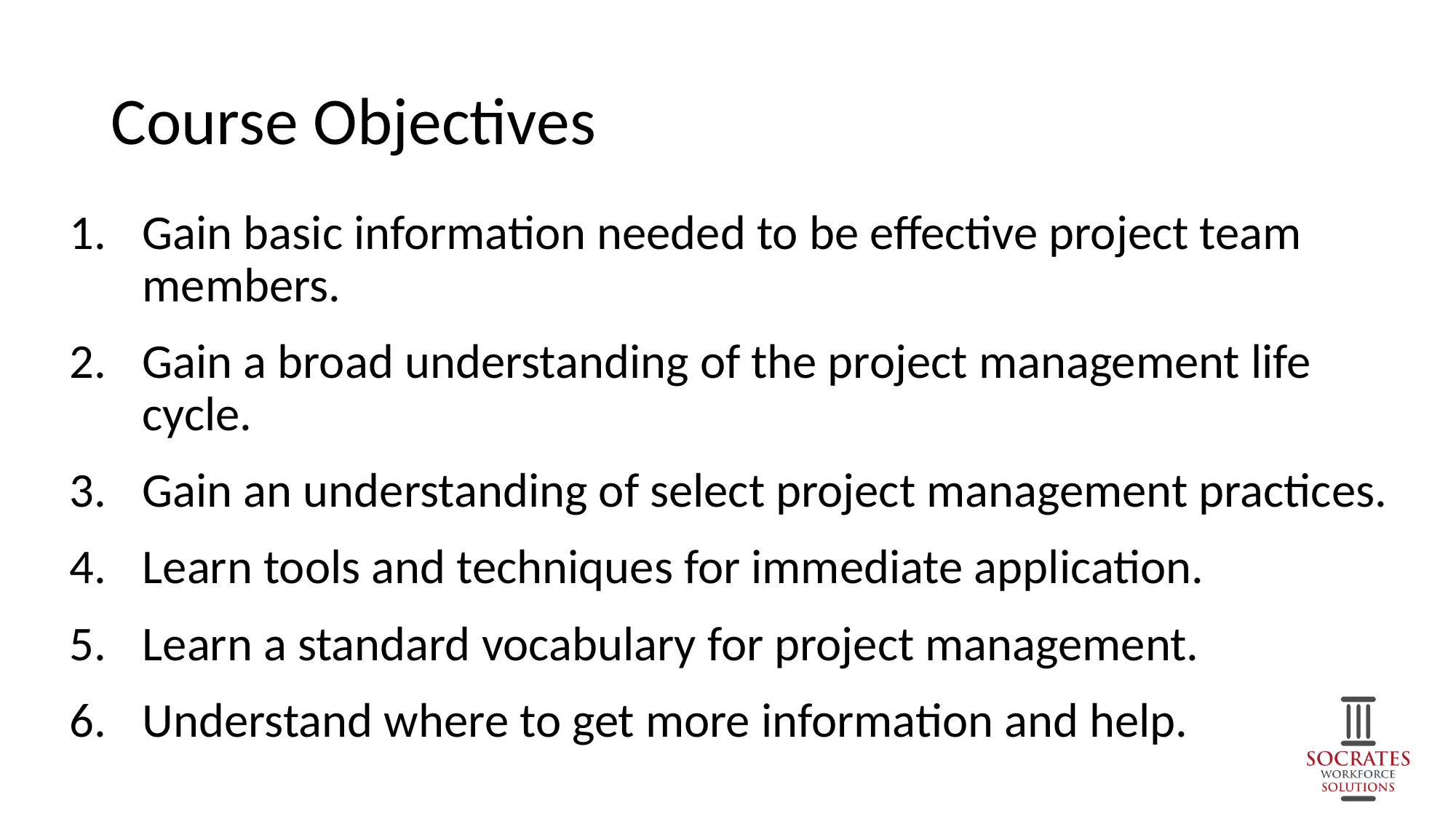

# Course Objectives
Gain basic information needed to be effective project team members.
Gain a broad understanding of the project management life cycle.
Gain an understanding of select project management practices.
Learn tools and techniques for immediate application.
Learn a standard vocabulary for project management.
Understand where to get more information and help.